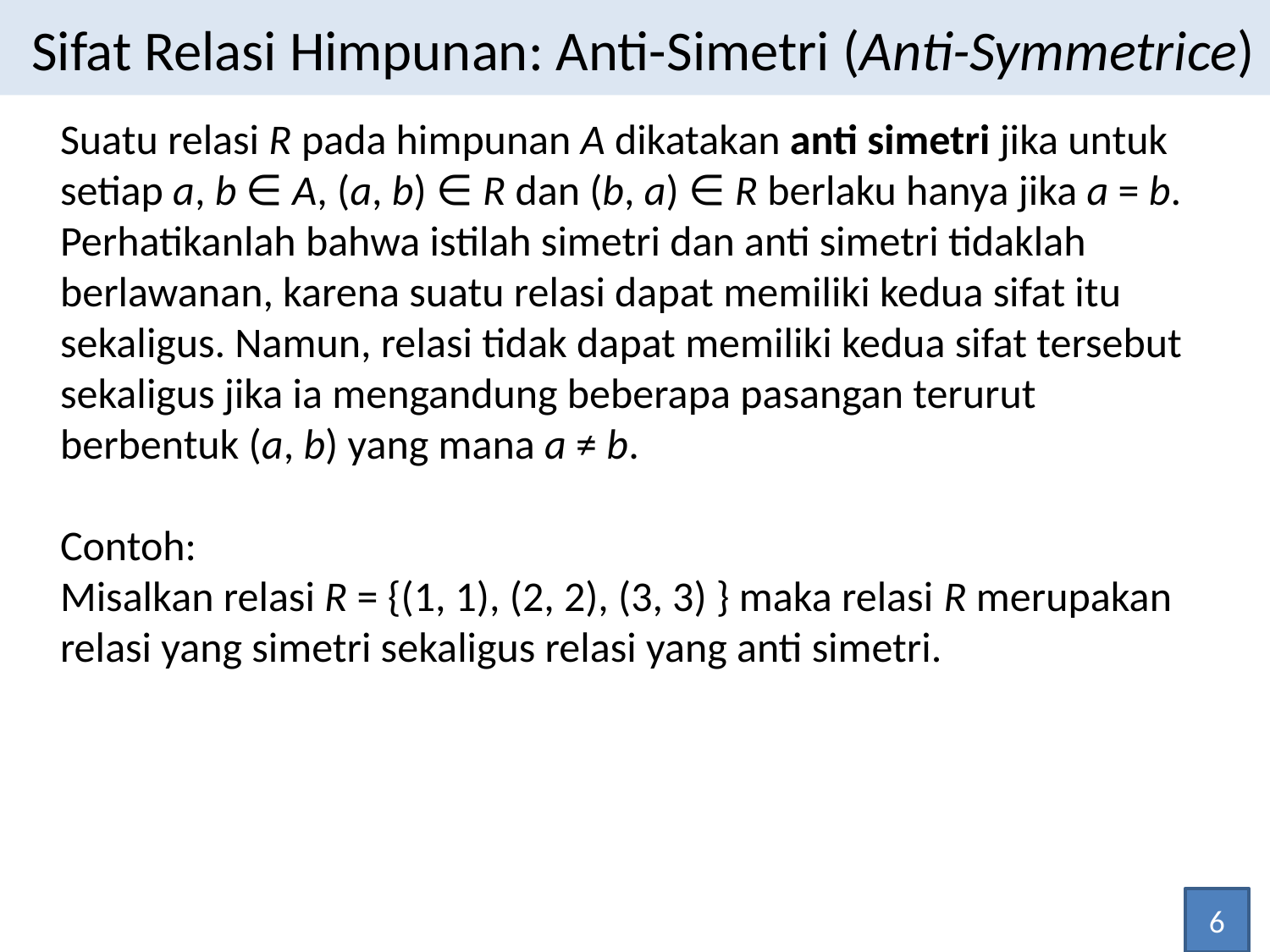

Sifat Relasi Himpunan: Anti-Simetri (Anti-Symmetrice)
Suatu relasi R pada himpunan A dikatakan anti simetri jika untuk setiap a, b ∈ A, (a, b) ∈ R dan (b, a) ∈ R berlaku hanya jika a = b. Perhatikanlah bahwa istilah simetri dan anti simetri tidaklah berlawanan, karena suatu relasi dapat memiliki kedua sifat itu sekaligus. Namun, relasi tidak dapat memiliki kedua sifat tersebut sekaligus jika ia mengandung beberapa pasangan terurut berbentuk (a, b) yang mana a ≠ b.

Contoh:
Misalkan relasi R = {(1, 1), (2, 2), (3, 3) } maka relasi R merupakan relasi yang simetri sekaligus relasi yang anti simetri.
6